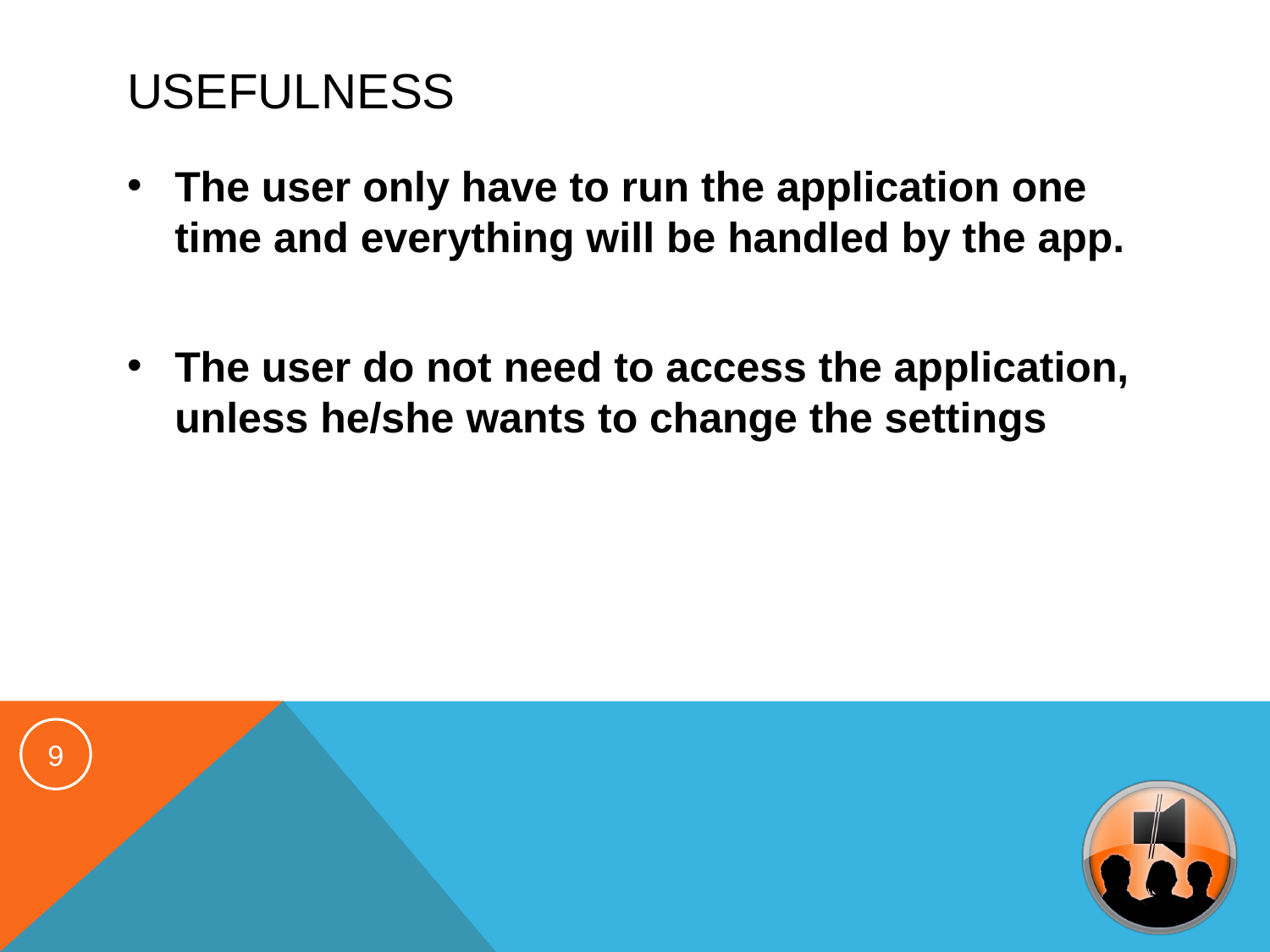

# Usefulness
The user only have to run the application one time and everything will be handled by the app.

The user do not need to access the application, unless he/she wants to change the settings
9